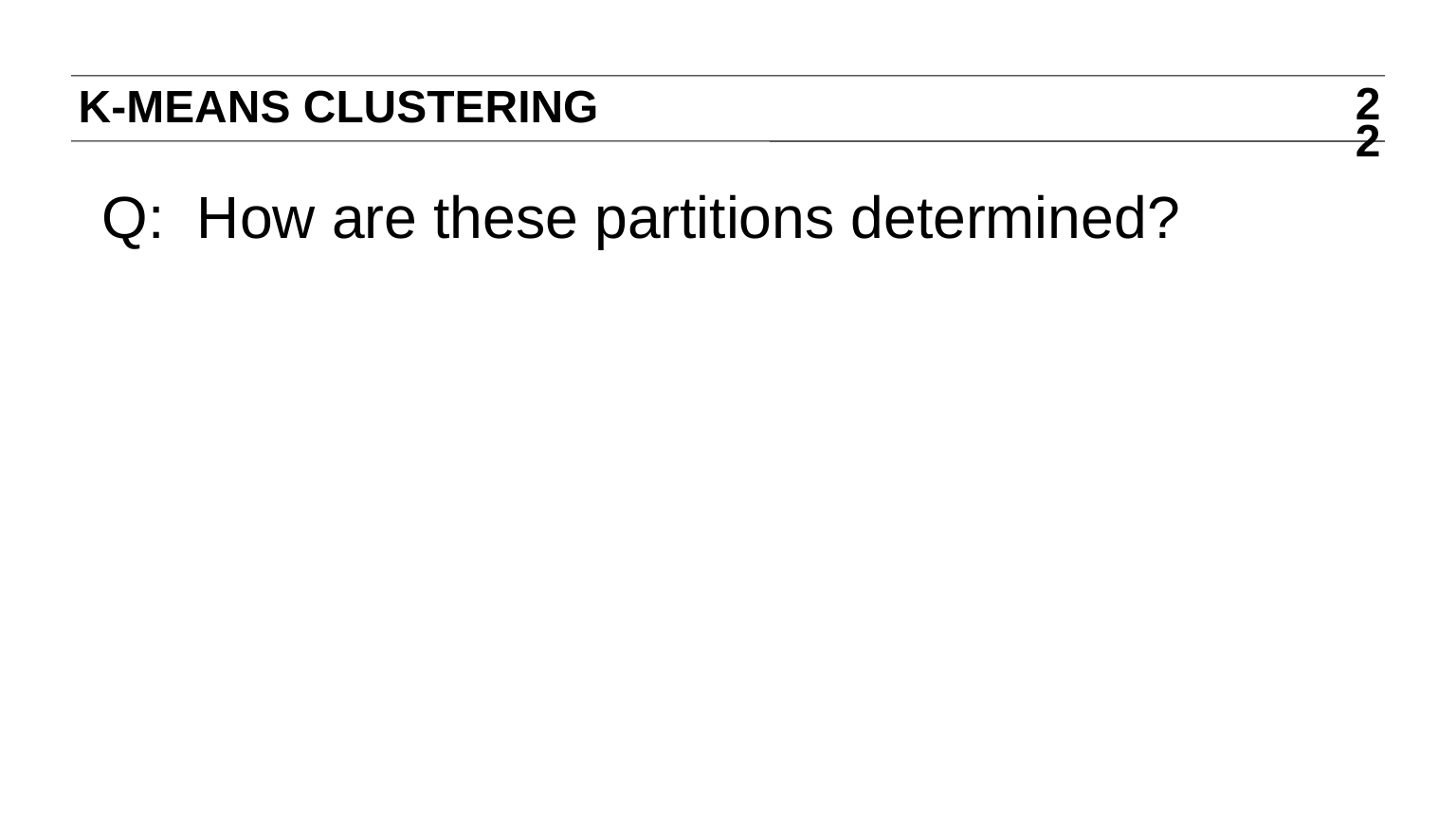

K-means clustering
22
Q:  How are these partitions determined?